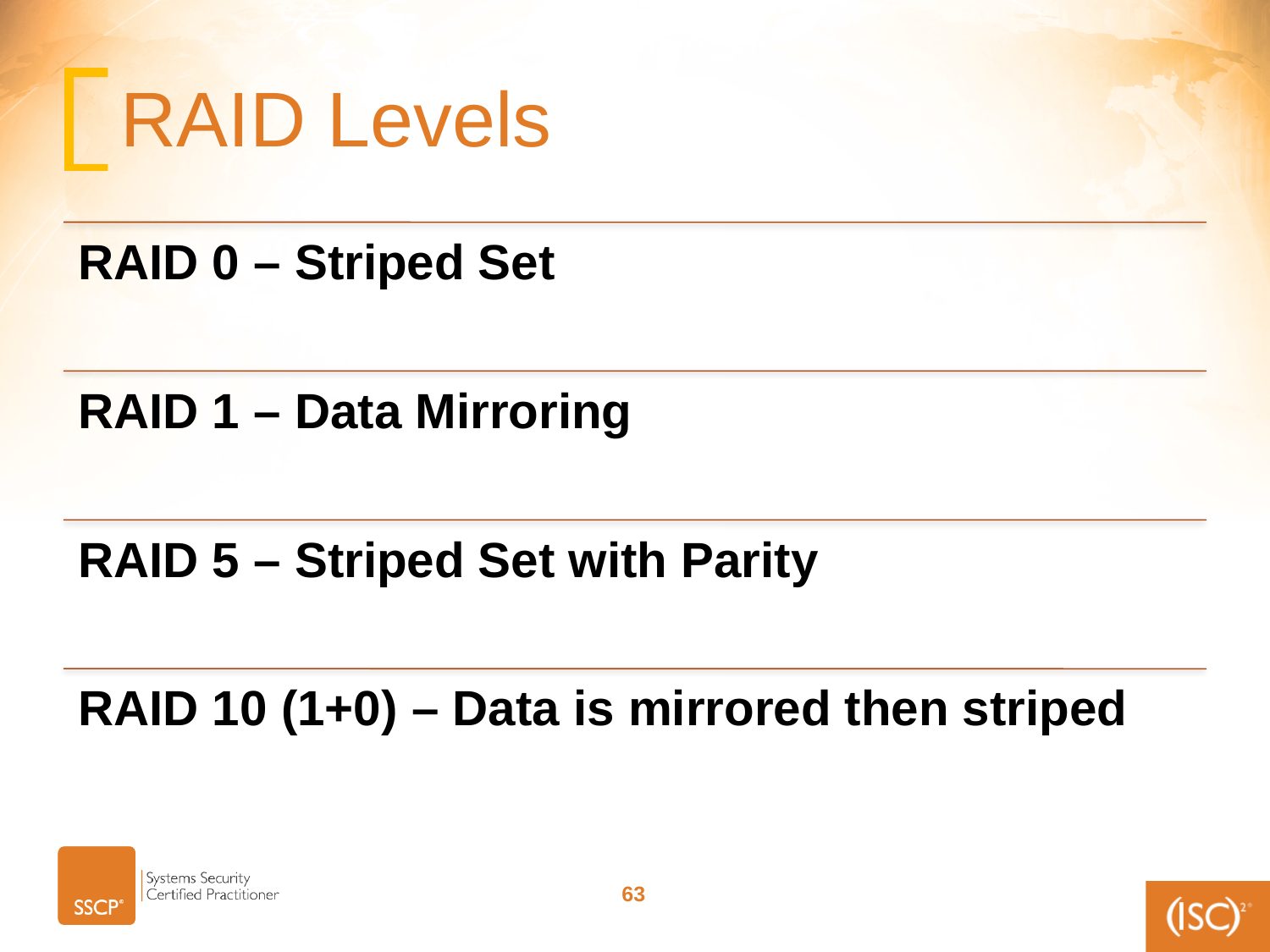

# RAID Levels
RAID 0 – Striped Set
RAID 1 – Data Mirroring
RAID 5 – Striped Set with Parity
RAID 10 (1+0) – Data is mirrored then striped